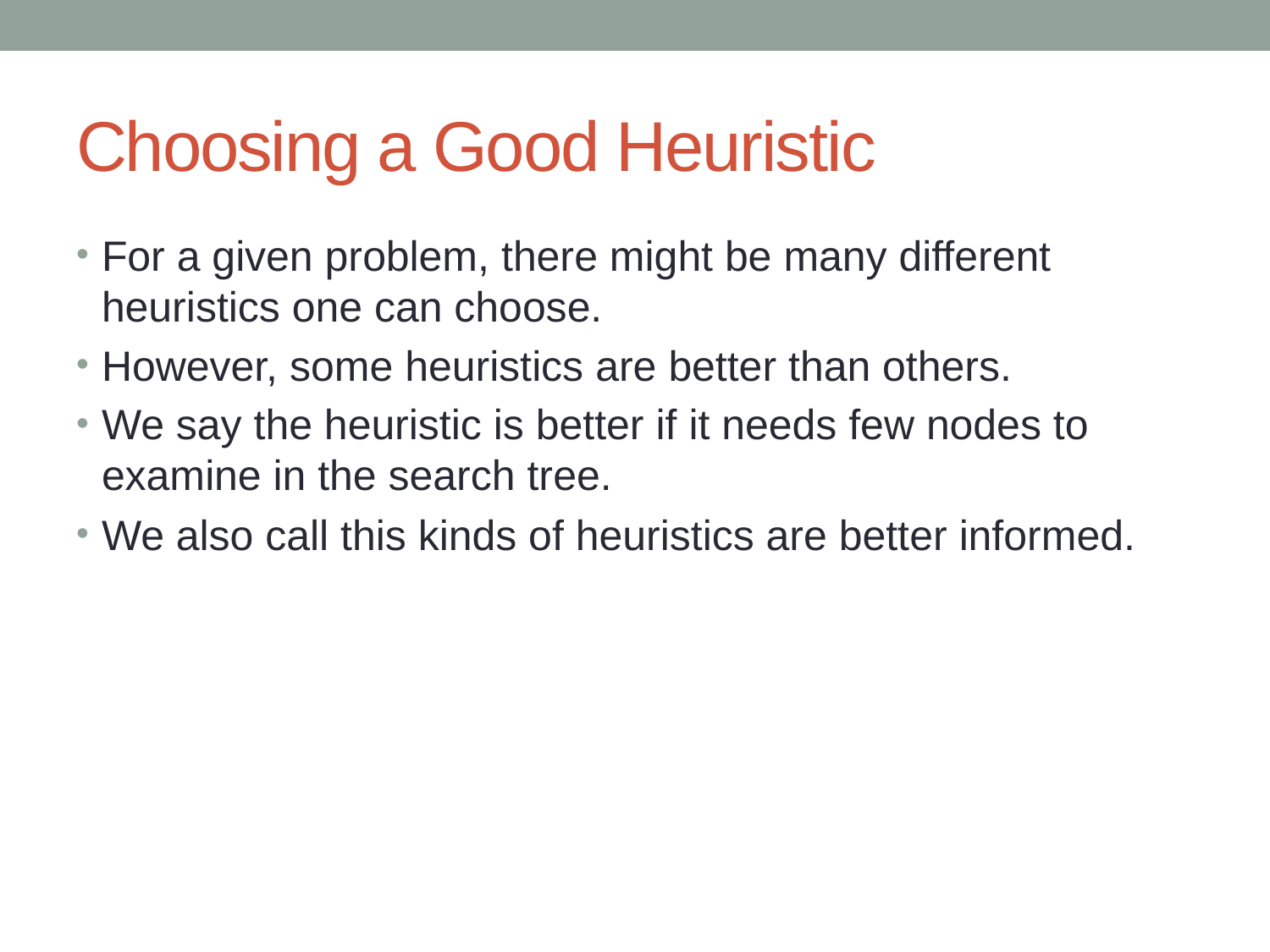

# Choosing a Good Heuristic
For a given problem, there might be many different heuristics one can choose.
However, some heuristics are better than others.
We say the heuristic is better if it needs few nodes to examine in the search tree.
We also call this kinds of heuristics are better informed.